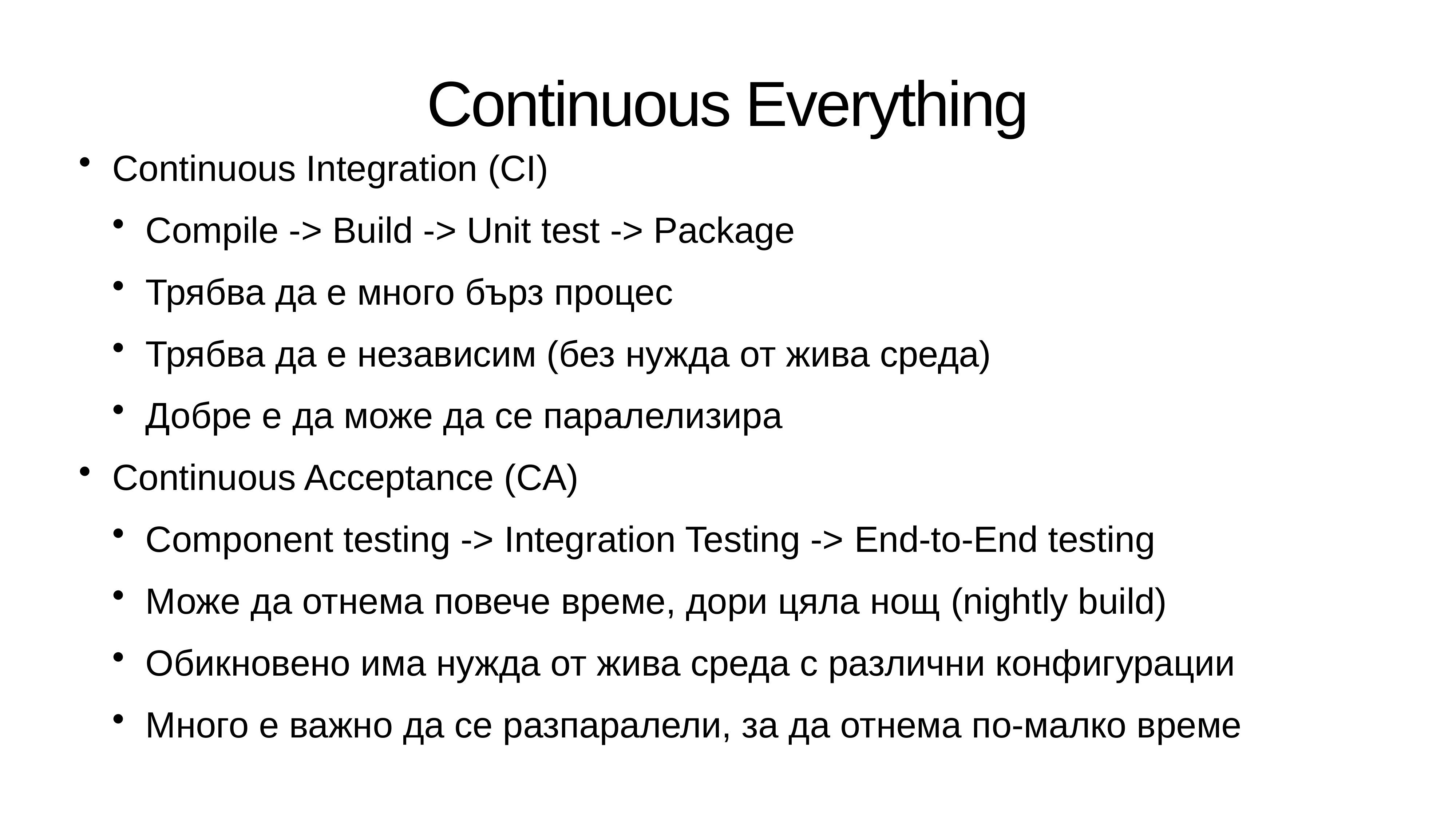

# Continuous Everything
Continuous Integration (CI)
Compile -> Build -> Unit test -> Package
Трябва да е много бърз процес
Трябва да е независим (без нужда от жива среда)
Добре е да може да се паралелизира
Continuous Acceptance (CA)
Component testing -> Integration Testing -> End-to-End testing
Може да отнема повече време, дори цяла нощ (nightly build)
Обикновено има нужда от жива среда с различни конфигурации
Много е важно да се разпаралели, за да отнема по-малко време